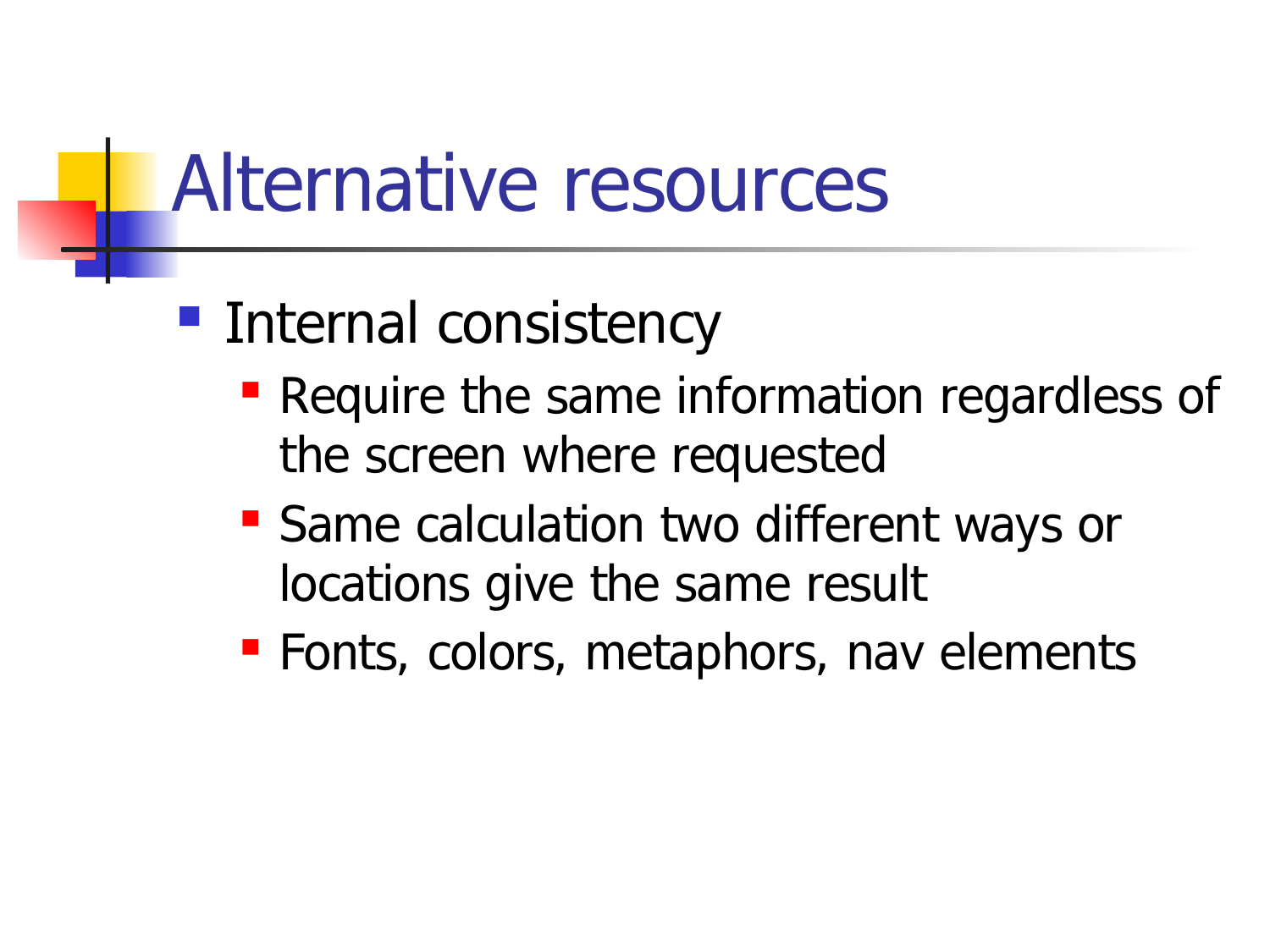

# Alternative resources
Internal consistency
Require the same information regardless of the screen where requested
Same calculation two different ways or locations give the same result
Fonts, colors, metaphors, nav elements